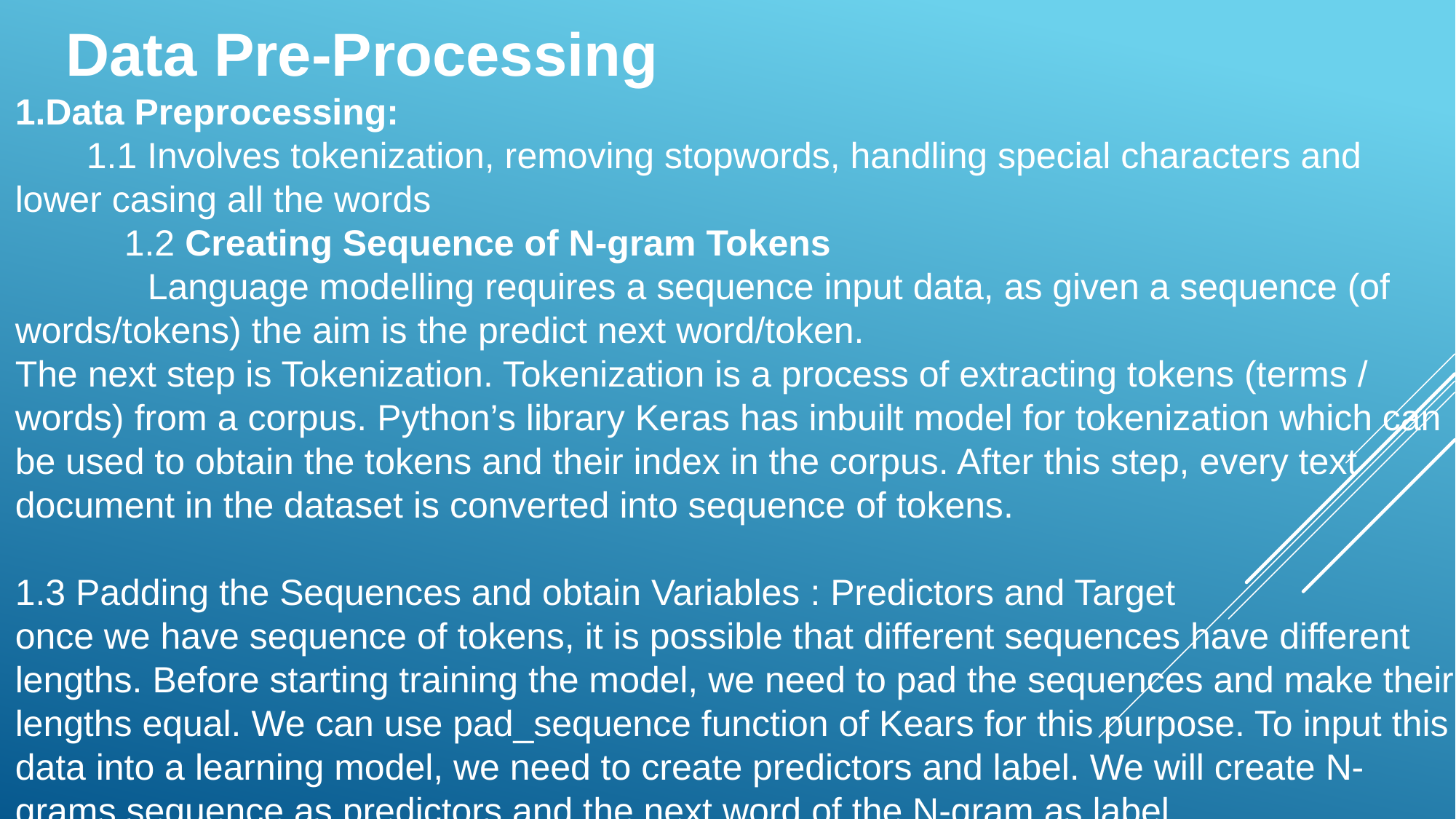

Data Pre-Processing
Data Preprocessing:
       1.1 Involves tokenization, removing stopwords, handling special characters and lower casing all the words
 	1.2 Creating Sequence of N-gram Tokens
             Language modelling requires a sequence input data, as given a sequence (of       words/tokens) the aim is the predict next word/token.
The next step is Tokenization. Tokenization is a process of extracting tokens (terms / words) from a corpus. Python’s library Keras has inbuilt model for tokenization which can be used to obtain the tokens and their index in the corpus. After this step, every text document in the dataset is converted into sequence of tokens.

1.3 Padding the Sequences and obtain Variables : Predictors and Target
once we have sequence of tokens, it is possible that different sequences have different lengths. Before starting training the model, we need to pad the sequences and make their lengths equal. We can use pad_sequence function of Kears for this purpose. To input this data into a learning model, we need to create predictors and label. We will create N-grams sequence as predictors and the next word of the N-gram as label.